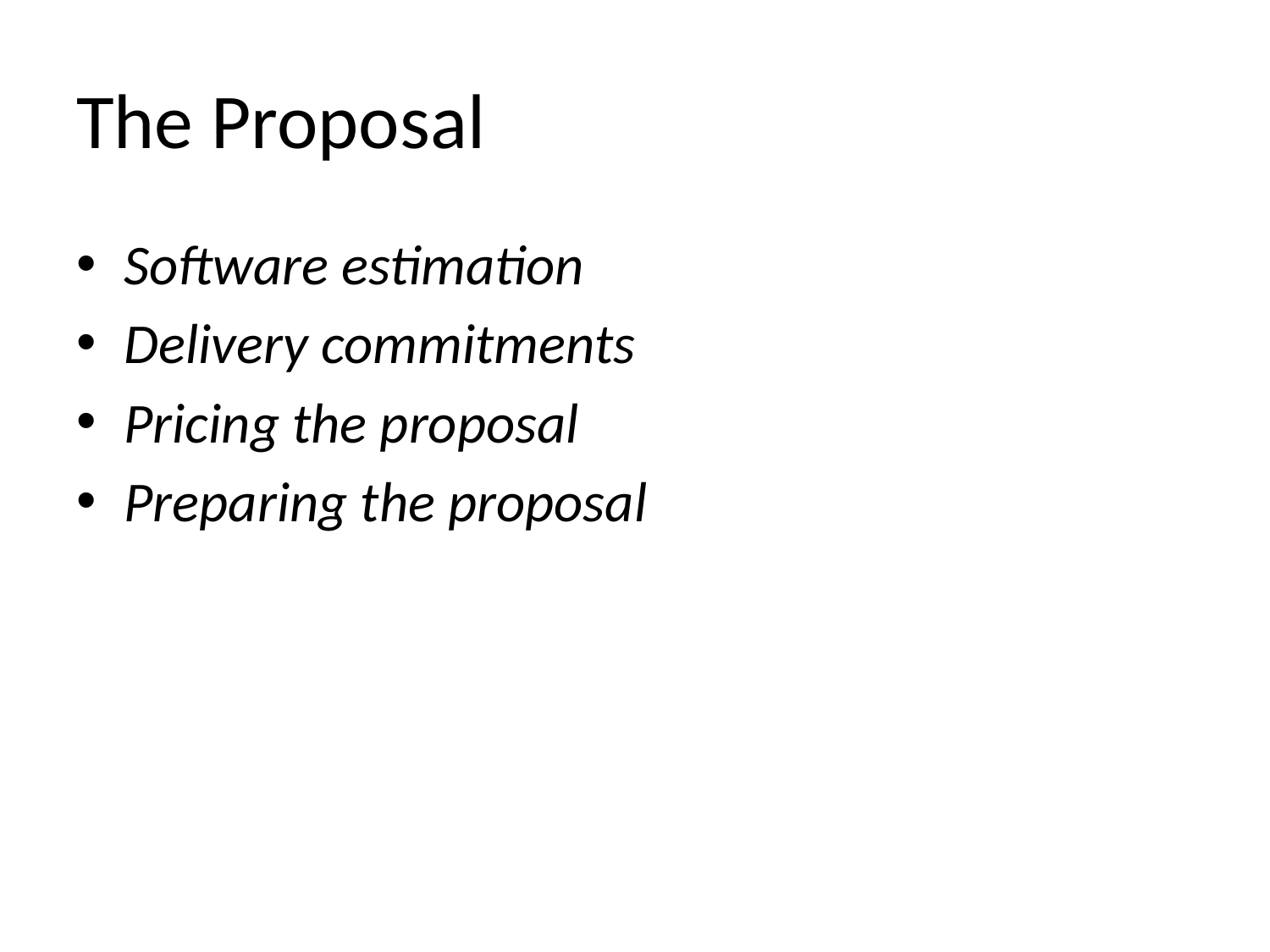

# The Proposal
Software estimation
Delivery commitments
Pricing the proposal
Preparing the proposal